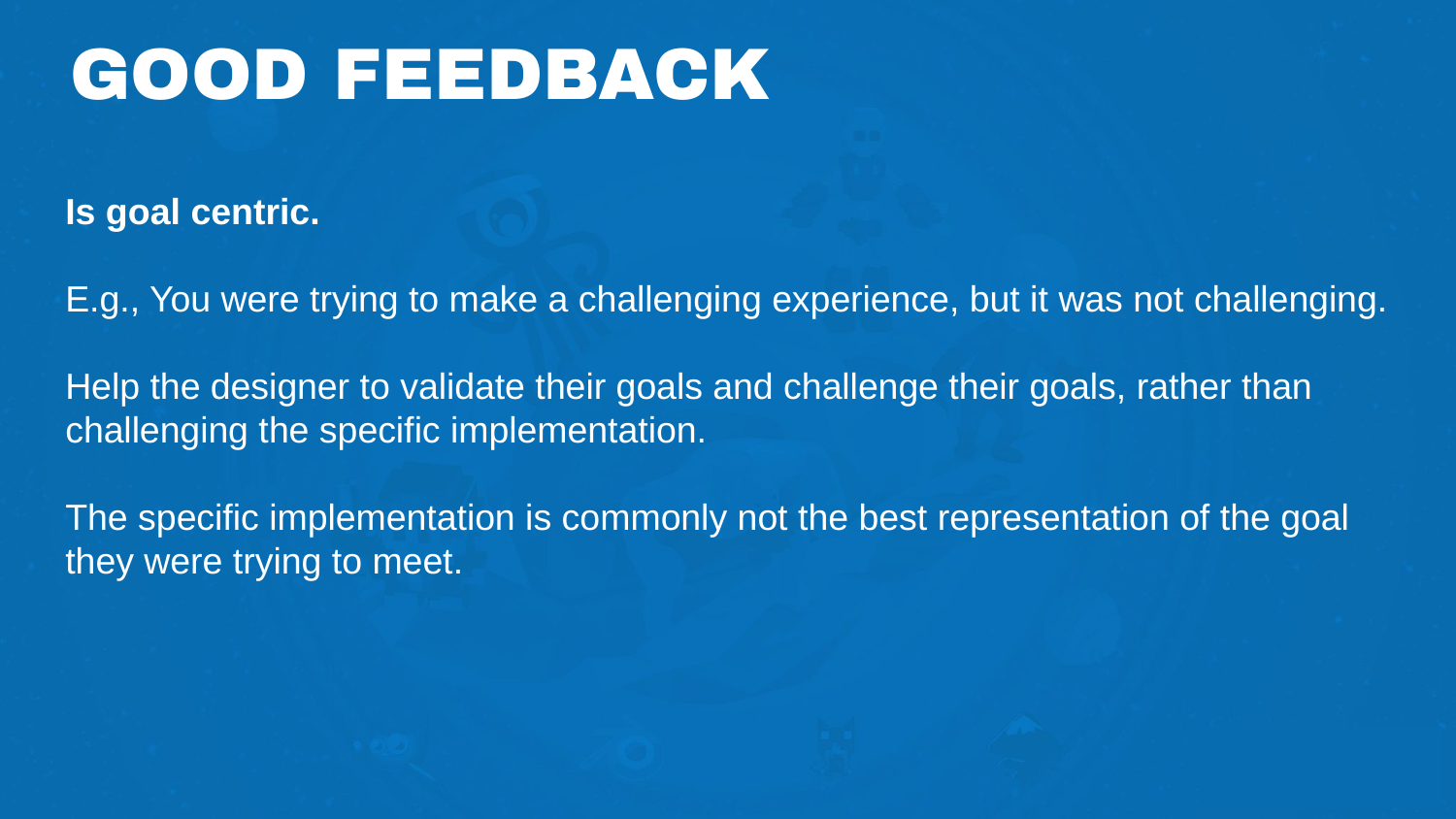

# GOOD FEEDBACK
Is goal centric.

E.g., You were trying to make a challenging experience, but it was not challenging.

Help the designer to validate their goals and challenge their goals, rather than challenging the specific implementation.

The specific implementation is commonly not the best representation of the goal they were trying to meet.